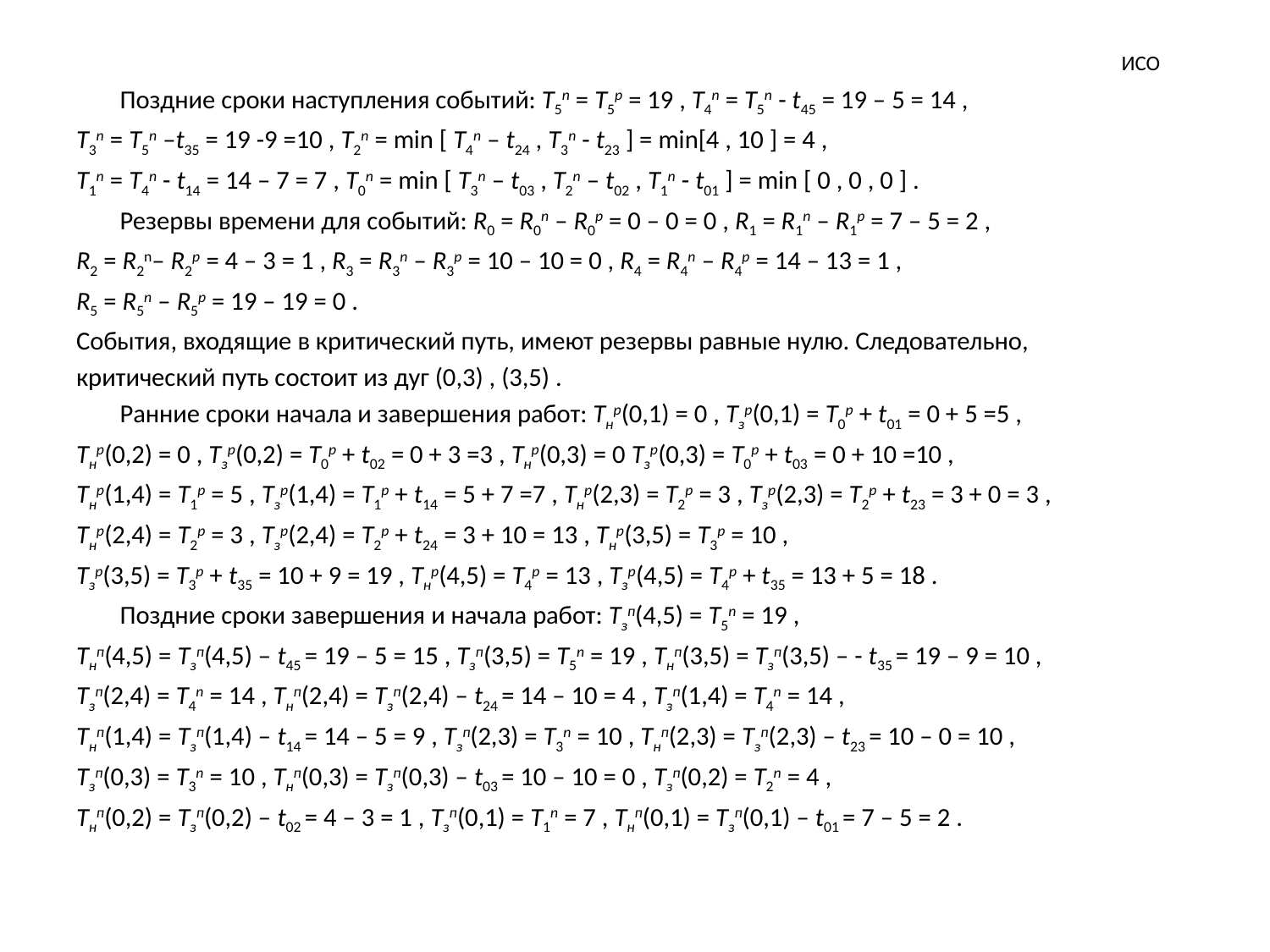

# ИСО
	Поздние сроки наступления событий: T5n = T5p = 19 , T4n = T5n - t45 = 19 – 5 = 14 ,
T3n = T5n –t35 = 19 -9 =10 , T2n = min [ T4n – t24 , T3n - t23 ] = min[4 , 10 ] = 4 ,
T1n = T4n - t14 = 14 – 7 = 7 , T0n = min [ T3n – t03 , T2n – t02 , T1n - t01 ] = min [ 0 , 0 , 0 ] .
	Резервы времени для событий: R0 = R0n – R0p = 0 – 0 = 0 , R1 = R1n – R1p = 7 – 5 = 2 ,
R2 = R2n– R2p = 4 – 3 = 1 , R3 = R3n – R3p = 10 – 10 = 0 , R4 = R4n – R4p = 14 – 13 = 1 ,
R5 = R5n – R5p = 19 – 19 = 0 .
События, входящие в критический путь, имеют резервы равные нулю. Следовательно,
критический путь состоит из дуг (0,3) , (3,5) .
	Ранние сроки начала и завершения работ: Tнр(0,1) = 0 , Tзр(0,1) = T0p + t01 = 0 + 5 =5 ,
Tнр(0,2) = 0 , Tзр(0,2) = T0p + t02 = 0 + 3 =3 , Tнр(0,3) = 0 Tзр(0,3) = T0p + t03 = 0 + 10 =10 ,
Tнр(1,4) = T1p = 5 , Tзр(1,4) = T1p + t14 = 5 + 7 =7 , Tнр(2,3) = T2p = 3 , Tзр(2,3) = T2p + t23 = 3 + 0 = 3 ,
Tнр(2,4) = T2p = 3 , Tзр(2,4) = T2p + t24 = 3 + 10 = 13 , Tнр(3,5) = T3p = 10 ,
Tзр(3,5) = T3p + t35 = 10 + 9 = 19 , Tнр(4,5) = T4p = 13 , Tзр(4,5) = T4p + t35 = 13 + 5 = 18 .
	Поздние сроки завершения и начала работ: Tзп(4,5) = T5n = 19 ,
Tнп(4,5) = Tзп(4,5) – t45 = 19 – 5 = 15 , Tзп(3,5) = T5n = 19 , Tнп(3,5) = Tзп(3,5) – - t35 = 19 – 9 = 10 ,
Tзп(2,4) = T4n = 14 , Tнп(2,4) = Tзп(2,4) – t24 = 14 – 10 = 4 , Tзп(1,4) = T4n = 14 ,
Tнп(1,4) = Tзп(1,4) – t14 = 14 – 5 = 9 , Tзп(2,3) = T3n = 10 , Tнп(2,3) = Tзп(2,3) – t23 = 10 – 0 = 10 ,
Tзп(0,3) = T3n = 10 , Tнп(0,3) = Tзп(0,3) – t03 = 10 – 10 = 0 , Tзп(0,2) = T2n = 4 ,
Tнп(0,2) = Tзп(0,2) – t02 = 4 – 3 = 1 , Tзп(0,1) = T1n = 7 , Tнп(0,1) = Tзп(0,1) – t01 = 7 – 5 = 2 .